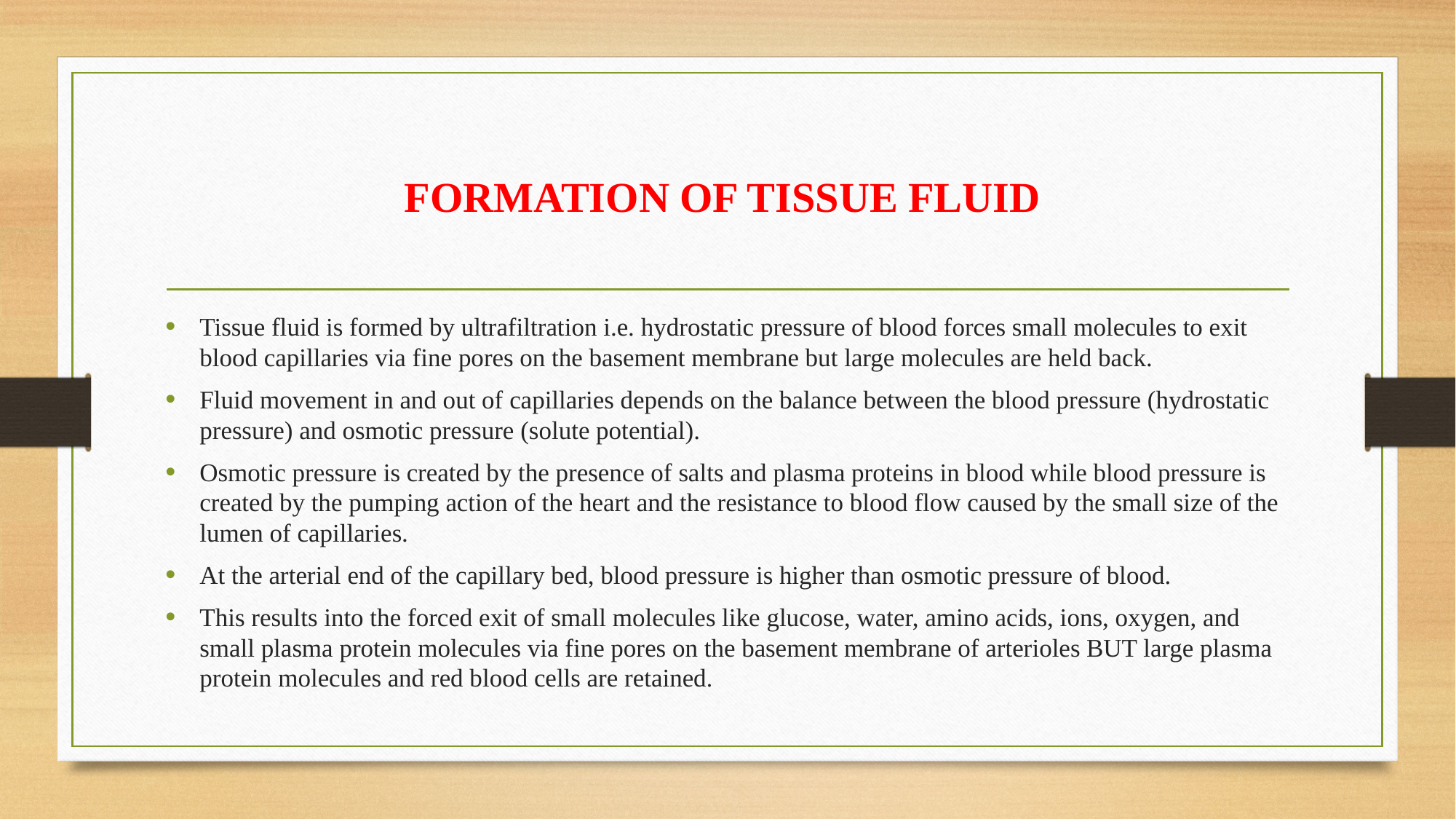

# FORMATION OF TISSUE FLUID
Tissue fluid is formed by ultrafiltration i.e. hydrostatic pressure of blood forces small molecules to exit blood capillaries via fine pores on the basement membrane but large molecules are held back.
Fluid movement in and out of capillaries depends on the balance between the blood pressure (hydrostatic pressure) and osmotic pressure (solute potential).
Osmotic pressure is created by the presence of salts and plasma proteins in blood while blood pressure is created by the pumping action of the heart and the resistance to blood flow caused by the small size of the lumen of capillaries.
At the arterial end of the capillary bed, blood pressure is higher than osmotic pressure of blood.
This results into the forced exit of small molecules like glucose, water, amino acids, ions, oxygen, and small plasma protein molecules via fine pores on the basement membrane of arterioles BUT large plasma protein molecules and red blood cells are retained.